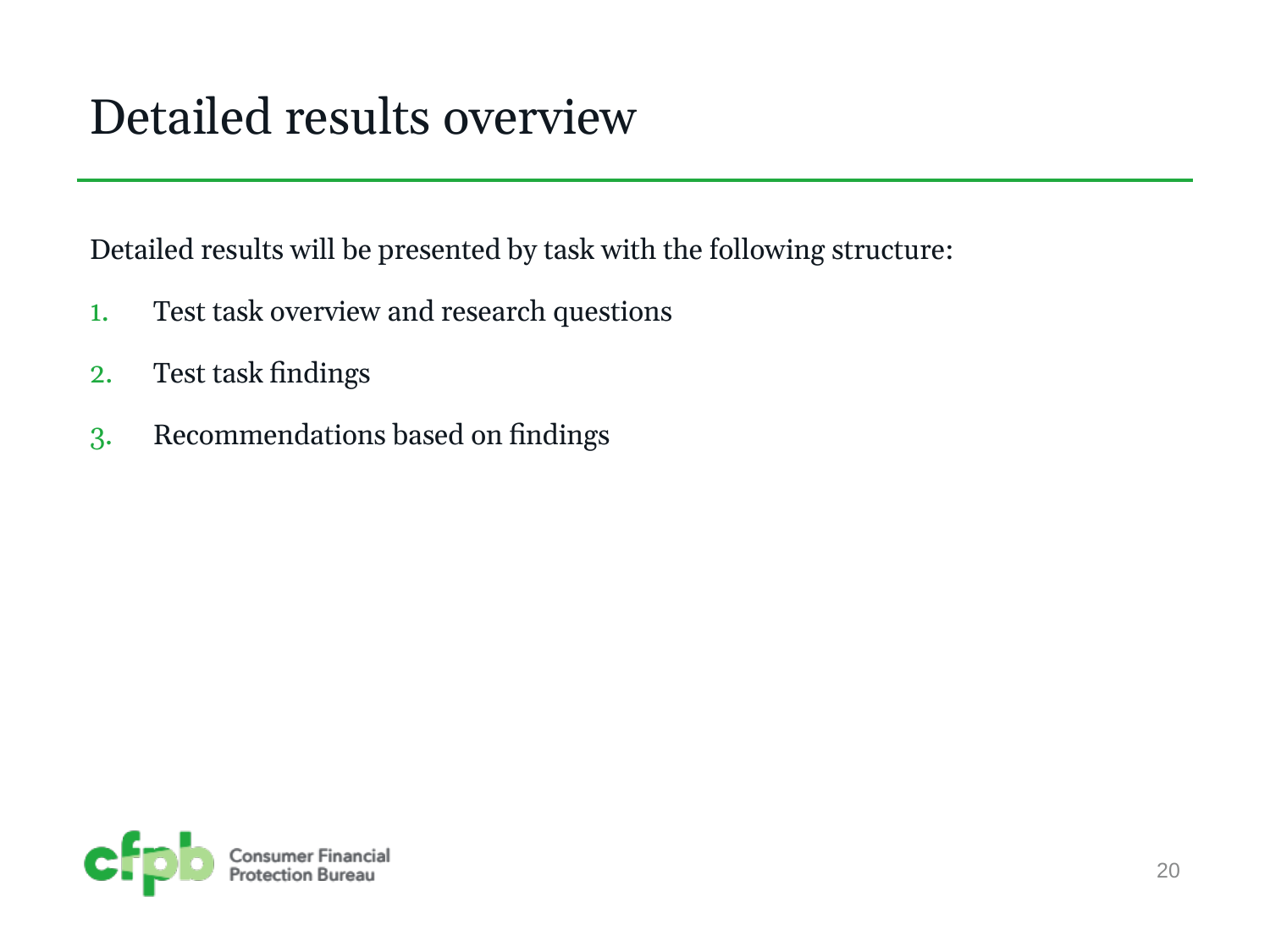

# Detailed results overview
Detailed results will be presented by task with the following structure:
Test task overview and research questions
Test task findings
Recommendations based on findings
20